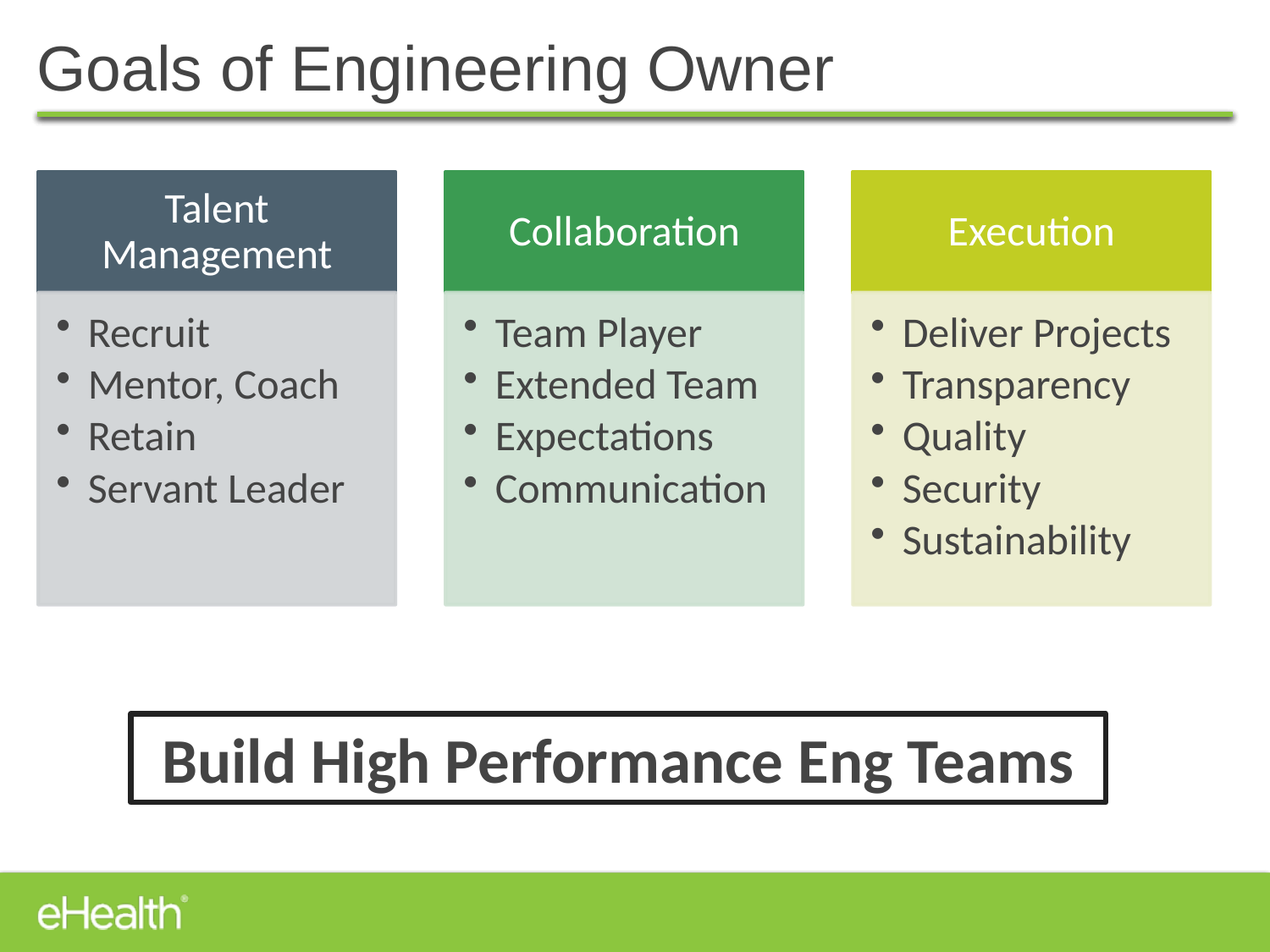

# Goals of Engineering Owner
Talent Management
Recruit
Mentor, Coach
Retain
Servant Leader
Collaboration
Team Player
Extended Team
Expectations
Communication
Execution
Deliver Projects
Transparency
Quality
Security
Sustainability
Build High Performance Eng Teams